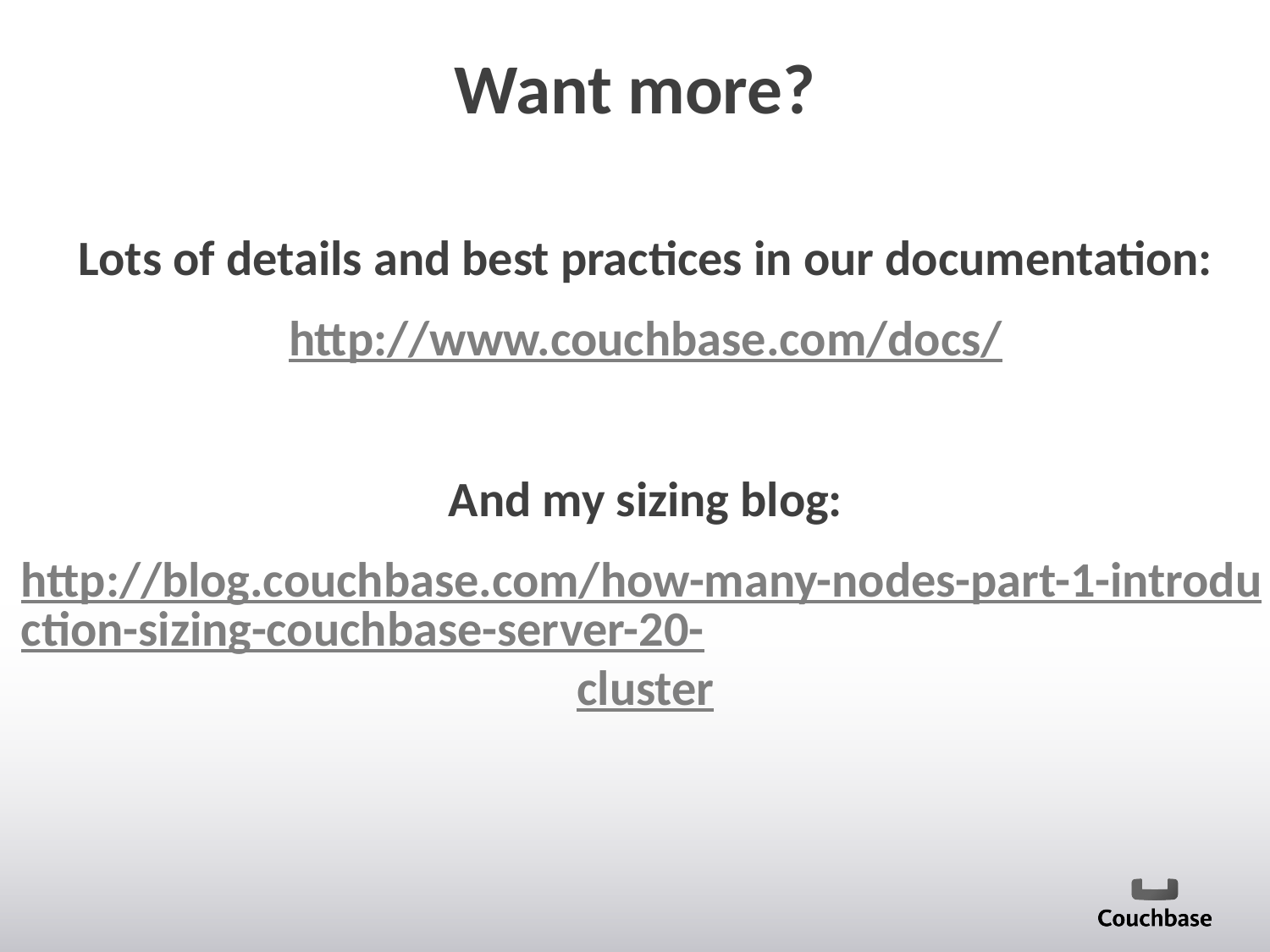

# Want more?
Lots of details and best practices in our documentation:
http://www.couchbase.com/docs/

And my sizing blog:
http://blog.couchbase.com/how-many-nodes-part-1-introduction-sizing-couchbase-server-20-cluster